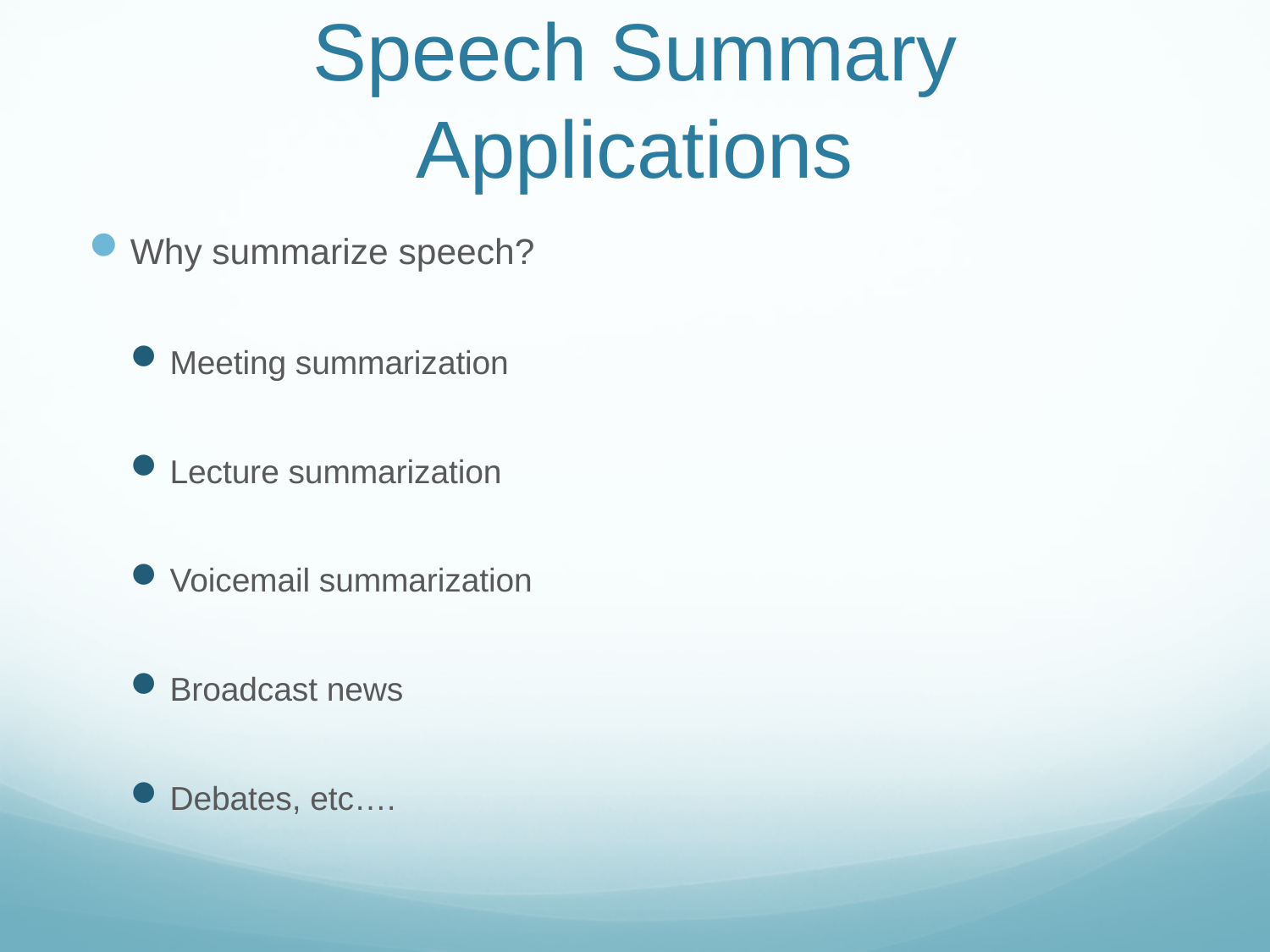

# Speech Summary Applications
Why summarize speech?

Meeting summarization

Lecture summarization

Voicemail summarization

Broadcast news

Debates, etc….